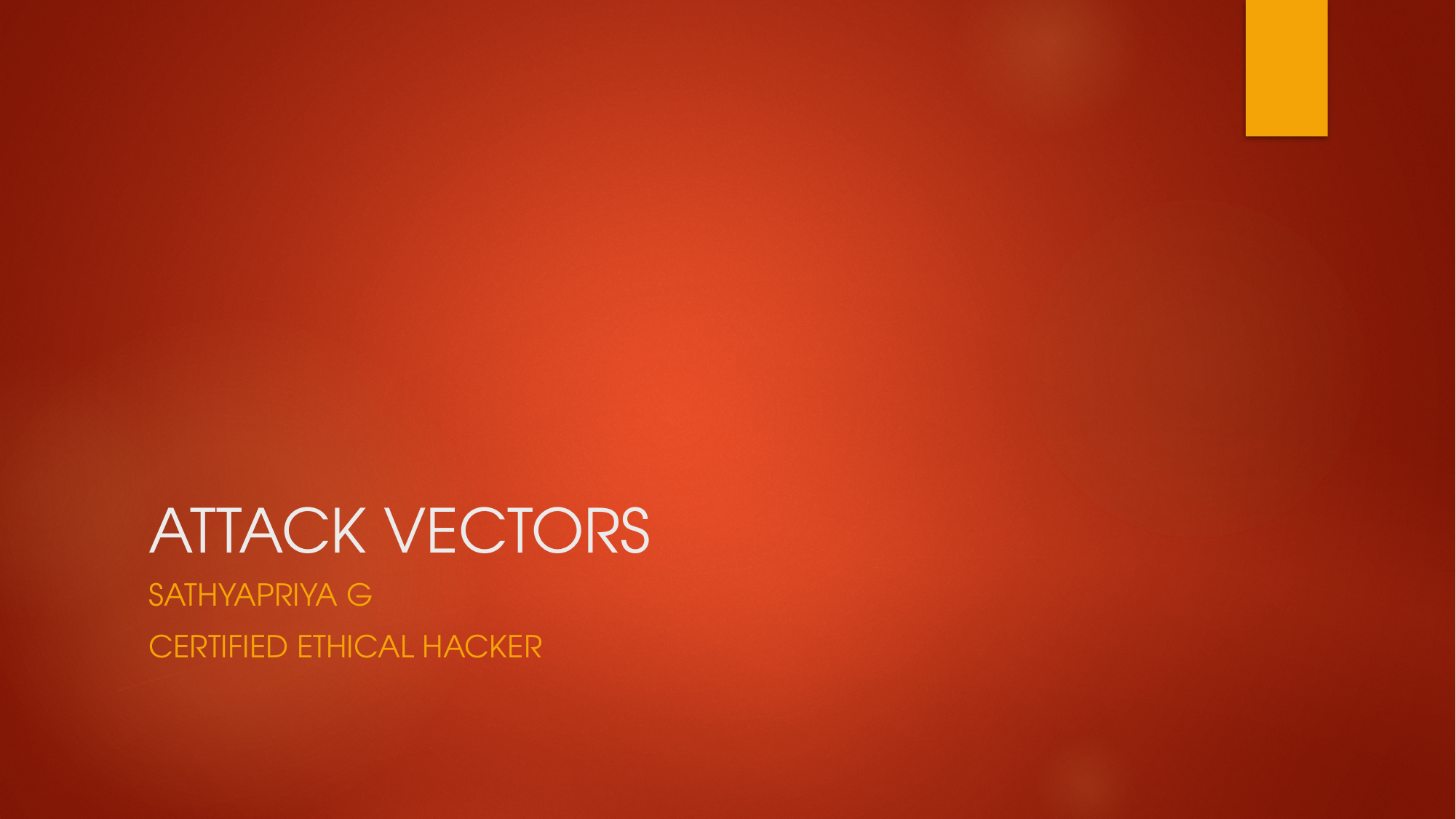

# ATTACK VECTORS
Sathyapriya g
Certified ethical hacker